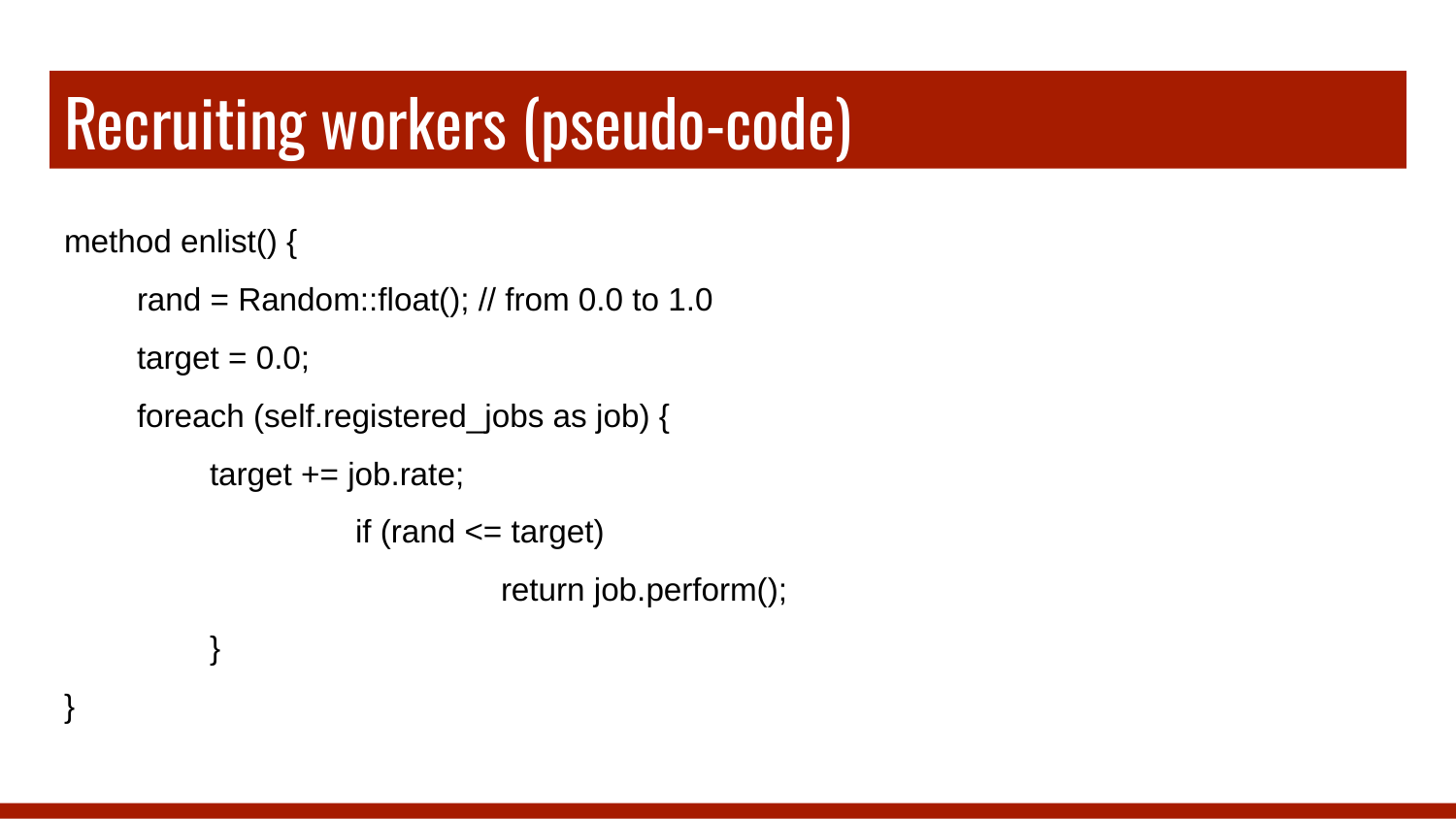

# Recruiting workers (pseudo-code)
method enlist() {
rand = Random::float(); // from 0.0 to 1.0
target = 0.0;
foreach (self.registered_jobs as job) {
	target += job.rate;
		if (rand <= target)
			return job.perform();
	}
}